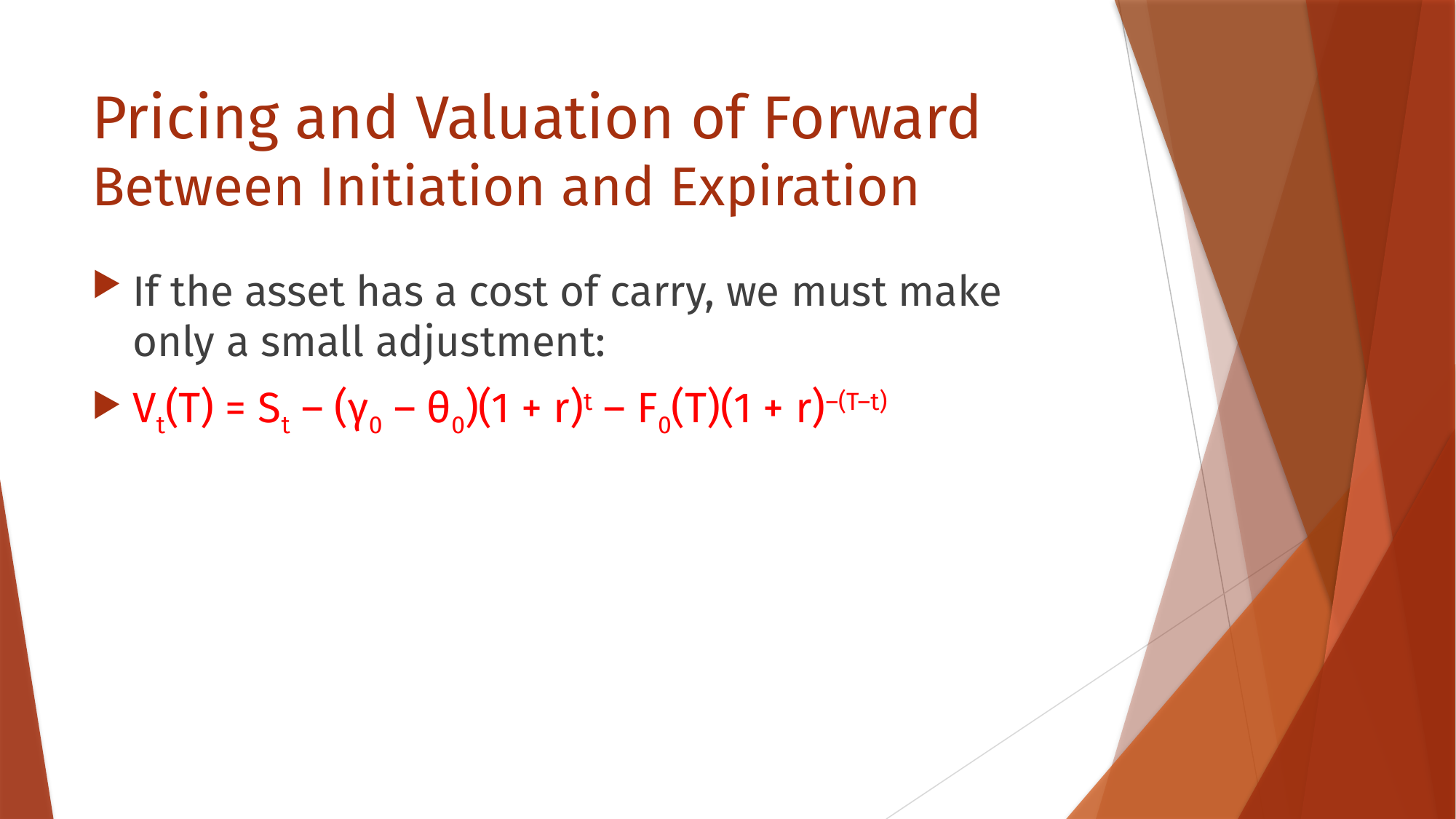

# Pricing and Valuation of Forward Between Initiation and Expiration
If the asset has a cost of carry, we must make only a small adjustment:
Vt(T) = St – (γ0 – θ0)(1 + r)t – F0(T)(1 + r)–(T–t)